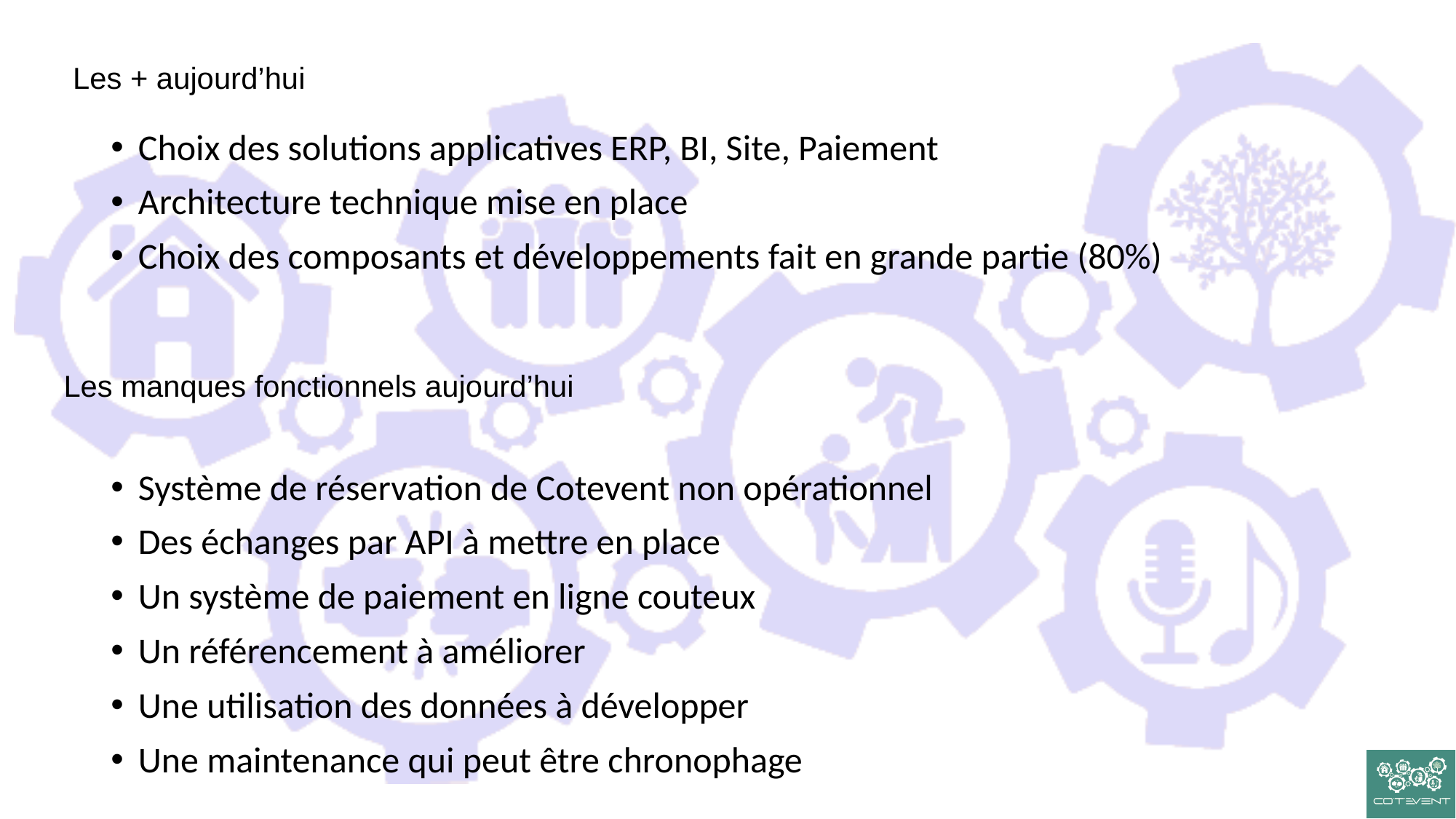

Les + aujourd’hui
Choix des solutions applicatives ERP, BI, Site, Paiement
Architecture technique mise en place
Choix des composants et développements fait en grande partie (80%)
# Les manques fonctionnels aujourd’hui
Système de réservation de Cotevent non opérationnel
Des échanges par API à mettre en place
Un système de paiement en ligne couteux
Un référencement à améliorer
Une utilisation des données à développer
Une maintenance qui peut être chronophage